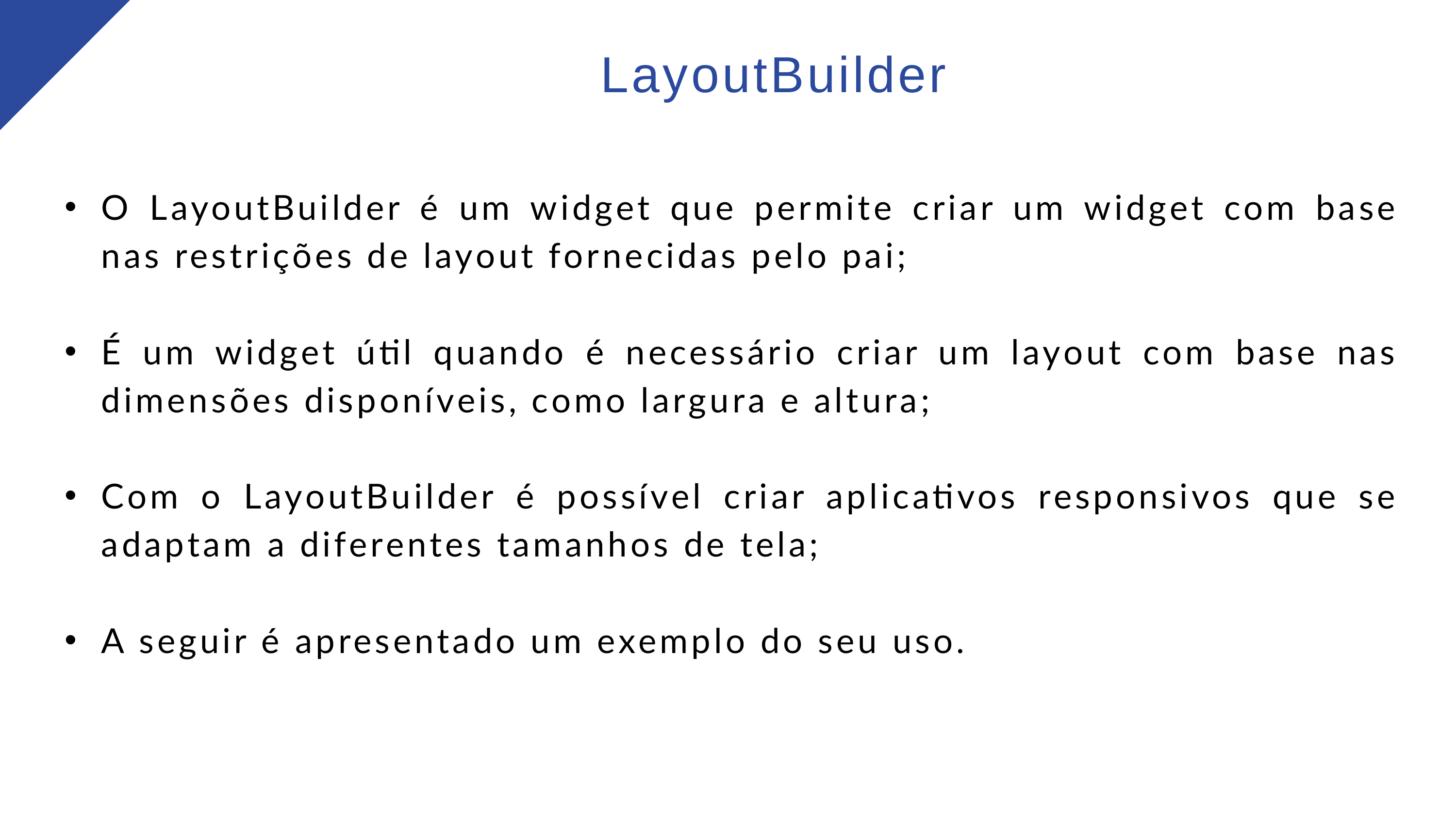

LayoutBuilder
O LayoutBuilder é um widget que permite criar um widget com base nas restrições de layout fornecidas pelo pai;

É um widget útil quando é necessário criar um layout com base nas dimensões disponíveis, como largura e altura;

Com o LayoutBuilder é possível criar aplicativos responsivos que se adaptam a diferentes tamanhos de tela;

A seguir é apresentado um exemplo do seu uso.